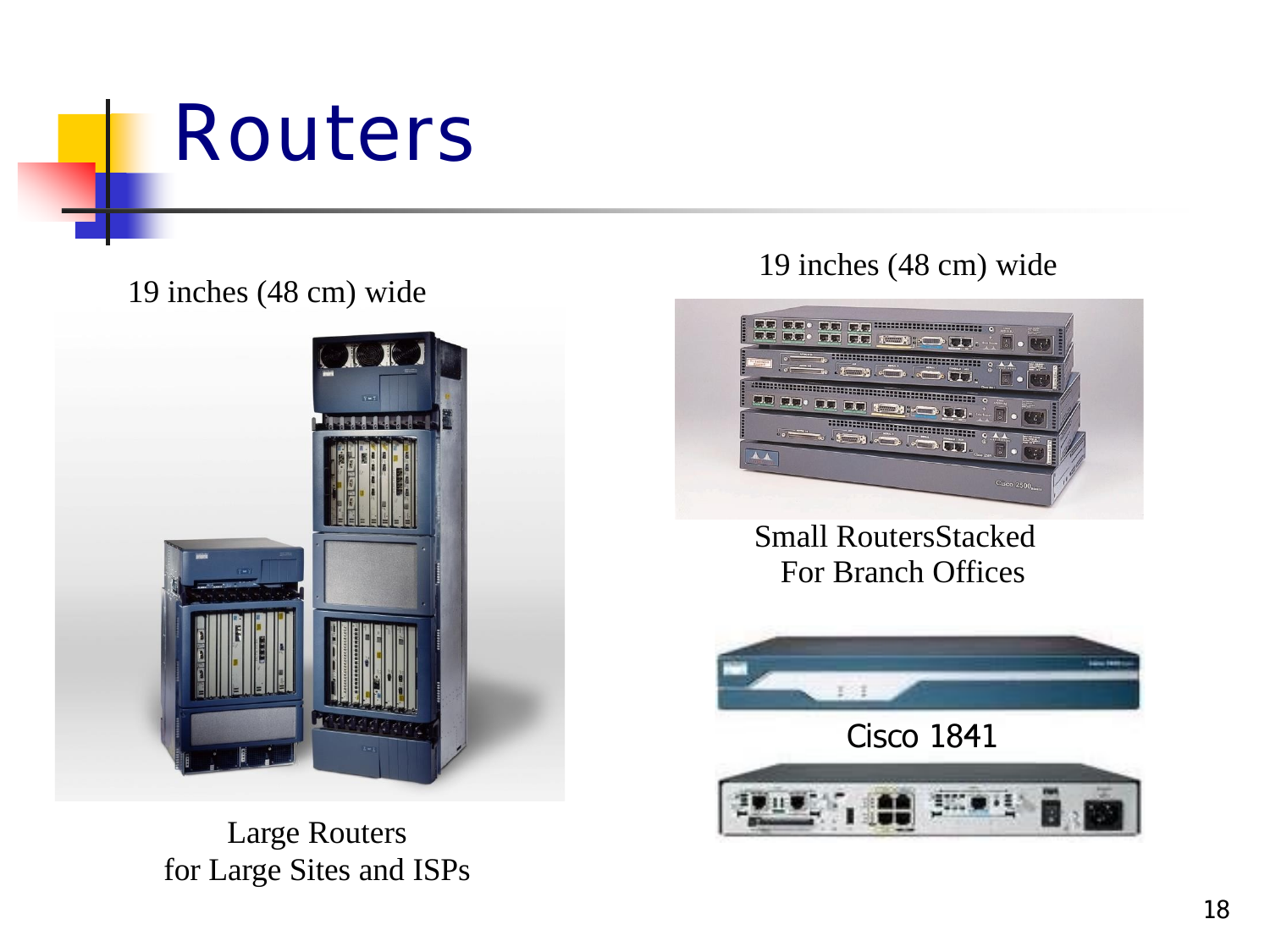

# Routers
19 inches (48 cm) wide

19 inches (48 cm) wide

Small RoutersStacked  For Branch Offices

Cisco 1841
Large Routers
for Large Sites and ISPs
18